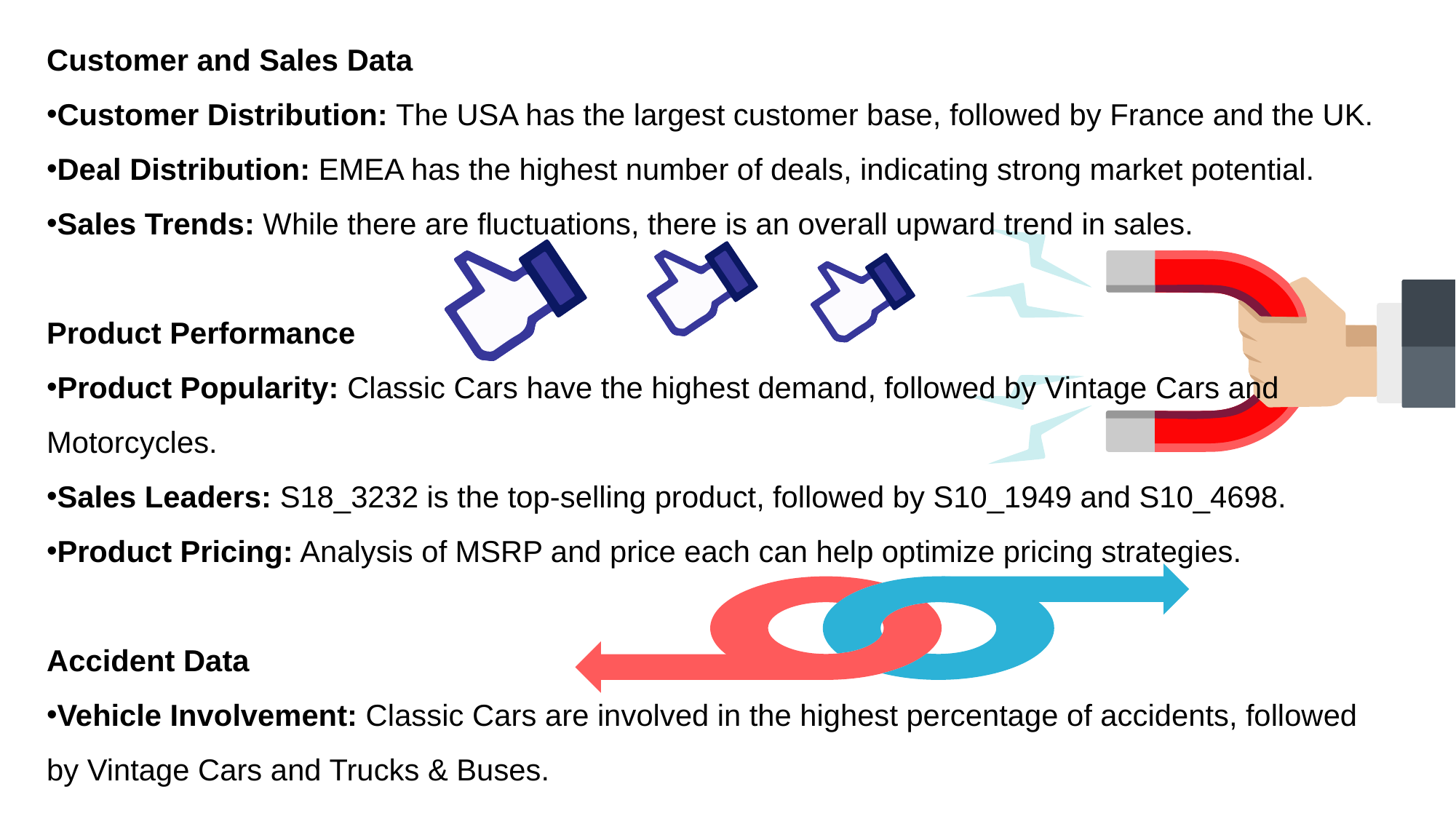

Customer and Sales Data
Customer Distribution: The USA has the largest customer base, followed by France and the UK.
Deal Distribution: EMEA has the highest number of deals, indicating strong market potential.
Sales Trends: While there are fluctuations, there is an overall upward trend in sales.

Product Performance
Product Popularity: Classic Cars have the highest demand, followed by Vintage Cars and Motorcycles.
Sales Leaders: S18_3232 is the top-selling product, followed by S10_1949 and S10_4698.
Product Pricing: Analysis of MSRP and price each can help optimize pricing strategies.

Accident Data
Vehicle Involvement: Classic Cars are involved in the highest percentage of accidents, followed by Vintage Cars and Trucks & Buses.